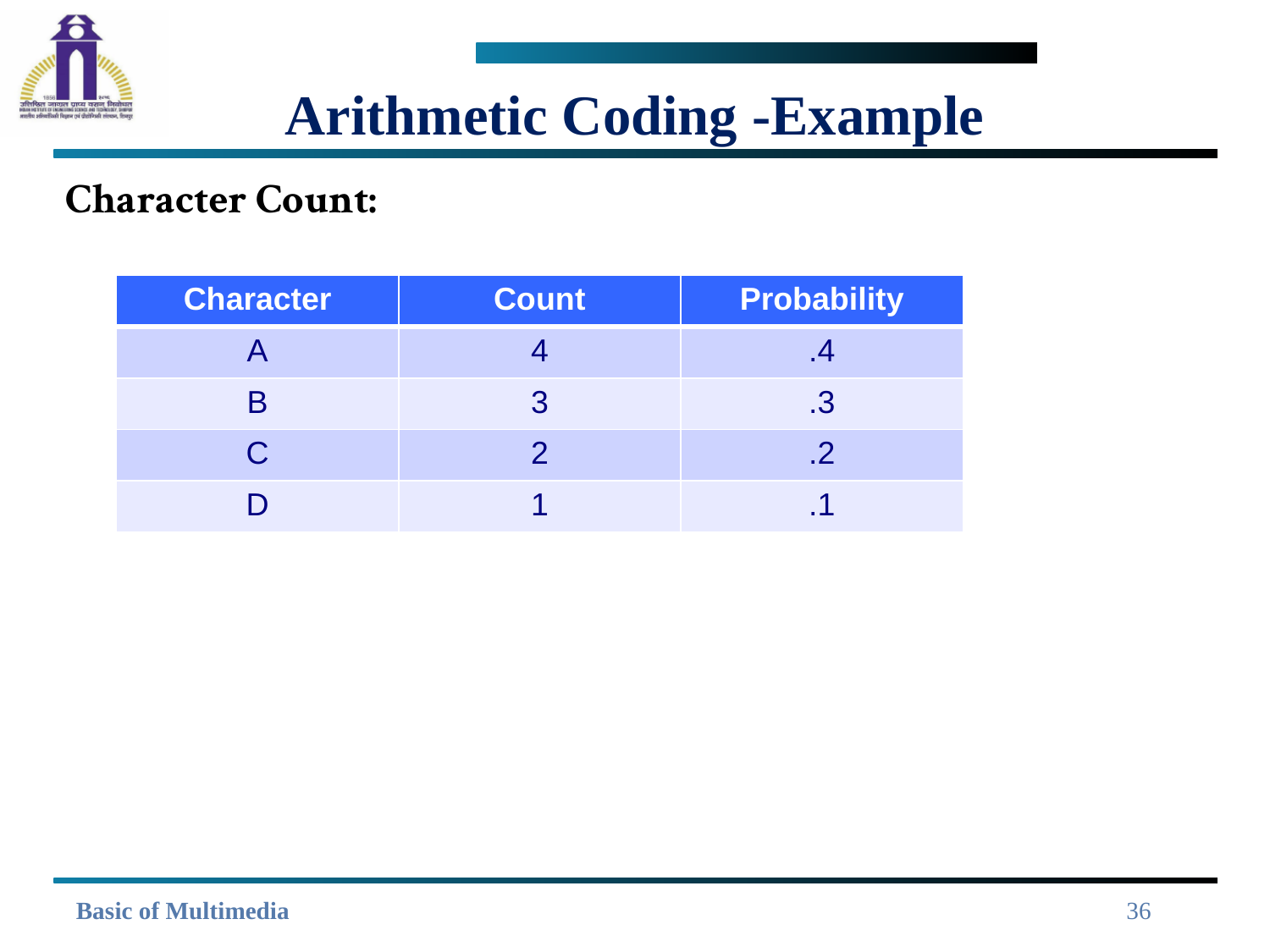

# Arithmetic Coding -Example
Character Count:

| Character | Count | Probability |
| --- | --- | --- |
| A | 4 | .4 |
| B | 3 | .3 |
| C | 2 | .2 |
| D | 1 | .1 |
36